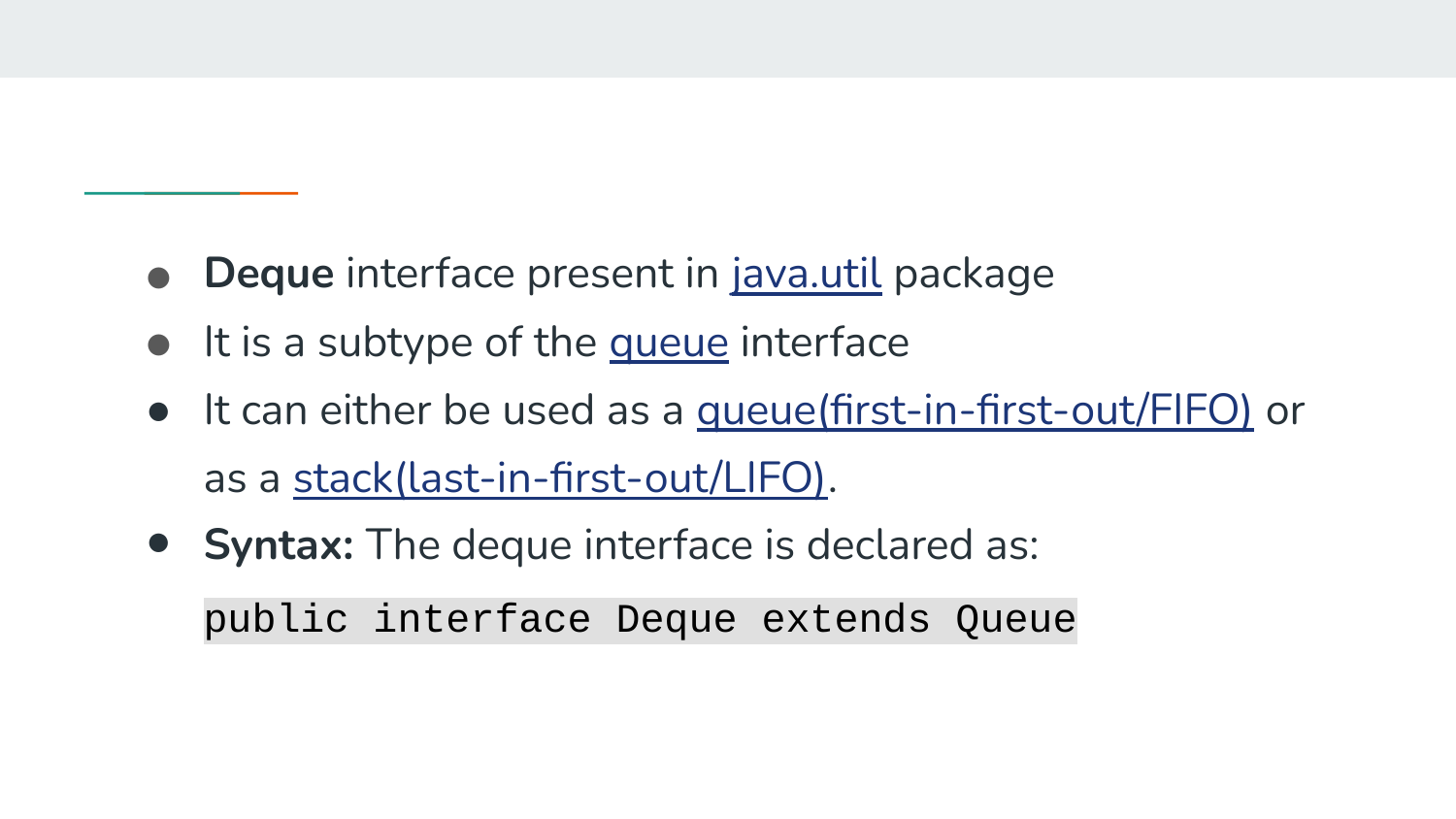

Deque interface present in java.util package
It is a subtype of the queue interface
It can either be used as a queue(first-in-first-out/FIFO) or as a stack(last-in-first-out/LIFO).
Syntax: The deque interface is declared as:
public interface Deque extends Queue